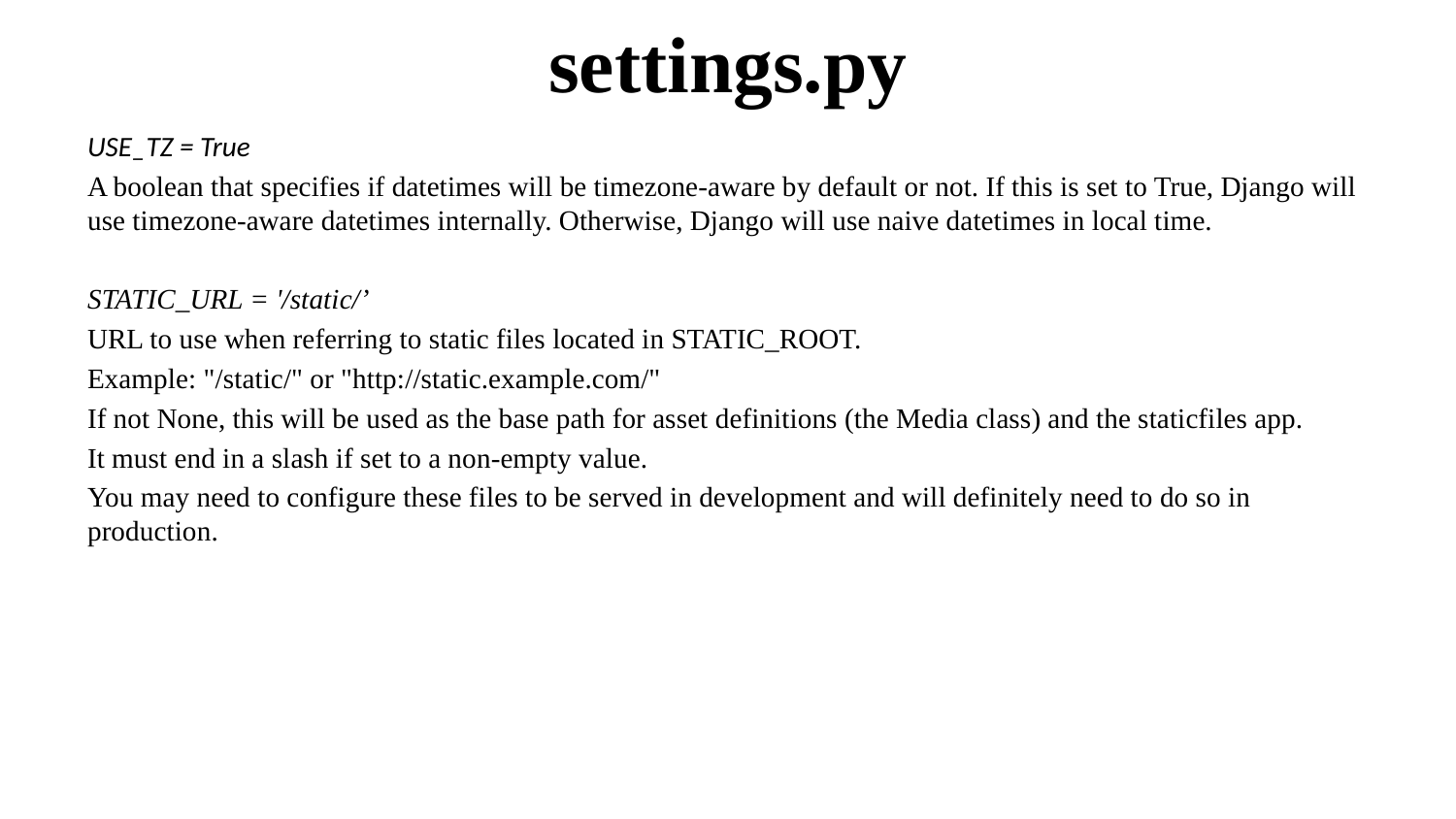

# settings.py
USE_TZ = True
A boolean that specifies if datetimes will be timezone-aware by default or not. If this is set to True, Django will use timezone-aware datetimes internally. Otherwise, Django will use naive datetimes in local time.

STATIC_URL = '/static/’
URL to use when referring to static files located in STATIC_ROOT.
Example: "/static/" or "http://static.example.com/"
If not None, this will be used as the base path for asset definitions (the Media class) and the staticfiles app.
It must end in a slash if set to a non-empty value.
You may need to configure these files to be served in development and will definitely need to do so in production.